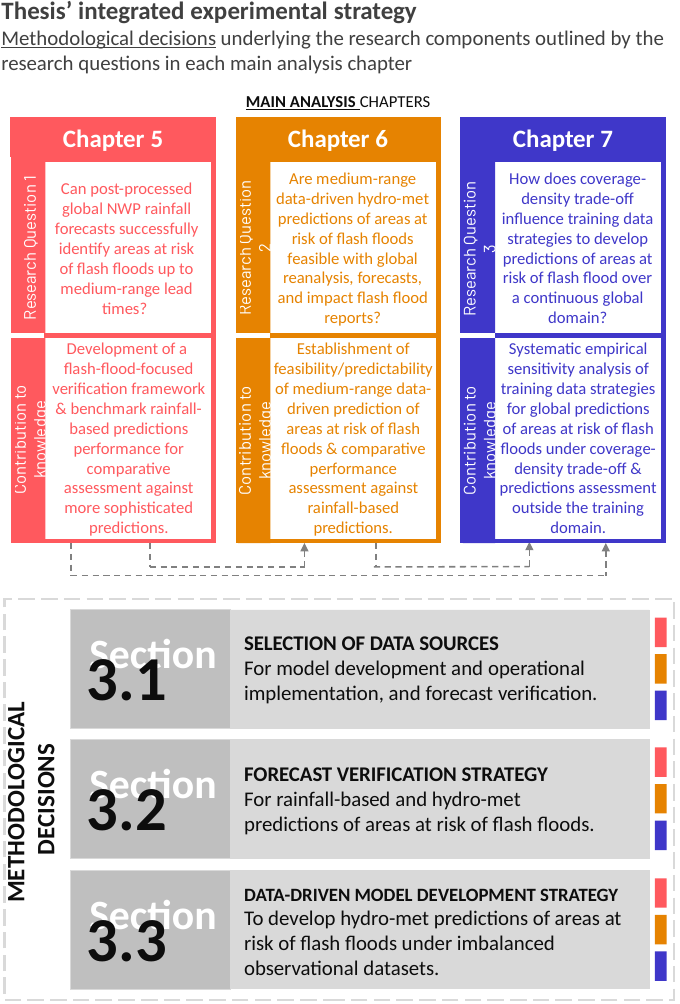

Thesis’ integrated experimental strategy
Methodological decisions underlying the research components outlined by the research questions in each main analysis chapter
MAIN ANALYSIS CHAPTERS
Chapter 5
Chapter 6
Chapter 7

Research Question 1
Research Question 2
Are medium-range data-driven hydro-met predictions of areas at risk of flash floods feasible with global reanalysis, forecasts, and impact flash flood reports?
How does coverage-density trade-off influence training data strategies to develop predictions of areas at risk of flash flood over a continuous global domain?
Research Question 3
Can post-processed global NWP rainfall forecasts successfully identify areas at risk of flash floods up to medium-range lead times?
Development of a
flash-flood-focused verification framework & benchmark rainfall-based predictions performance for comparative assessment against more sophisticated predictions.
Establishment of feasibility/predictability of medium-range data-driven prediction of areas at risk of flash floods & comparative performance assessment against rainfall-based predictions.
Systematic empirical sensitivity analysis of training data strategies for global predictions of areas at risk of flash floods under coverage-density trade-off & predictions assessment outside the training domain.

Contribution to knowledge
Contribution to knowledge
Contribution to knowledge

METHODOLOGICAL
DECISIONS

Section
SELECTION OF DATA SOURCES
For model development and operational implementation, and forecast verification.
3.1

Section
FORECAST VERIFICATION STRATEGY
For rainfall-based and hydro-met predictions of areas at risk of flash floods.
3.2

DATA-DRIVEN MODEL DEVELOPMENT STRATEGY
To develop hydro-met predictions of areas at risk of flash floods under imbalanced observational datasets.

Section
3.3